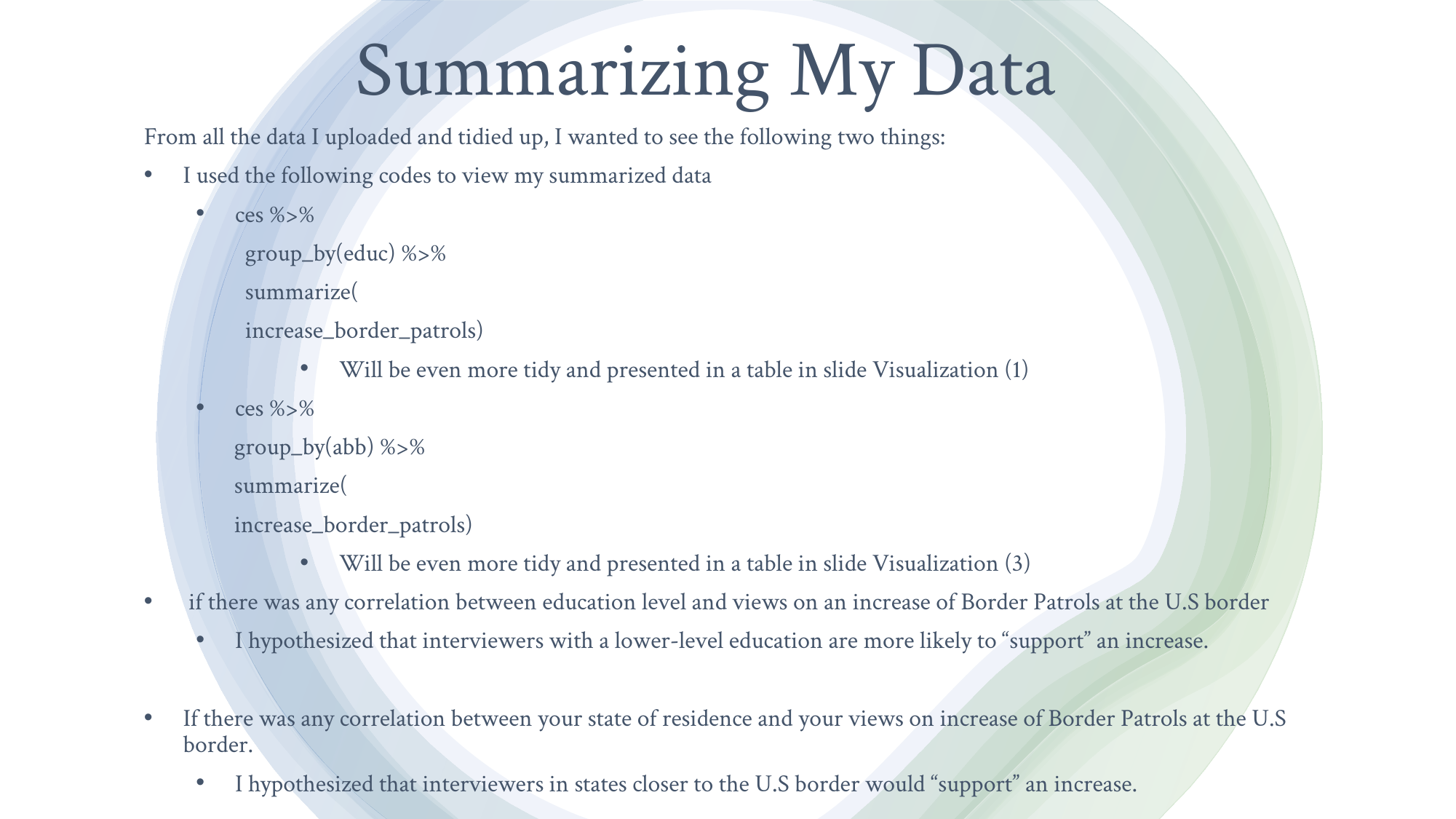

# Summarizing My Data
From all the data I uploaded and tidied up, I wanted to see the following two things:
I used the following codes to view my summarized data
ces %>%
         group_by(educ) %>%
         summarize(
         increase_border_patrols)
Will be even more tidy and presented in a table in slide Visualization (1)
ces %>%
       group_by(abb) %>%
       summarize(
       increase_border_patrols)
Will be even more tidy and presented in a table in slide Visualization (3)
 if there was any correlation between education level and views on an increase of Border Patrols at the U.S border
I hypothesized that interviewers with a lower-level education are more likely to “support” an increase.

If there was any correlation between your state of residence and your views on increase of Border Patrols at the U.S border.
I hypothesized that interviewers in states closer to the U.S border would “support” an increase.